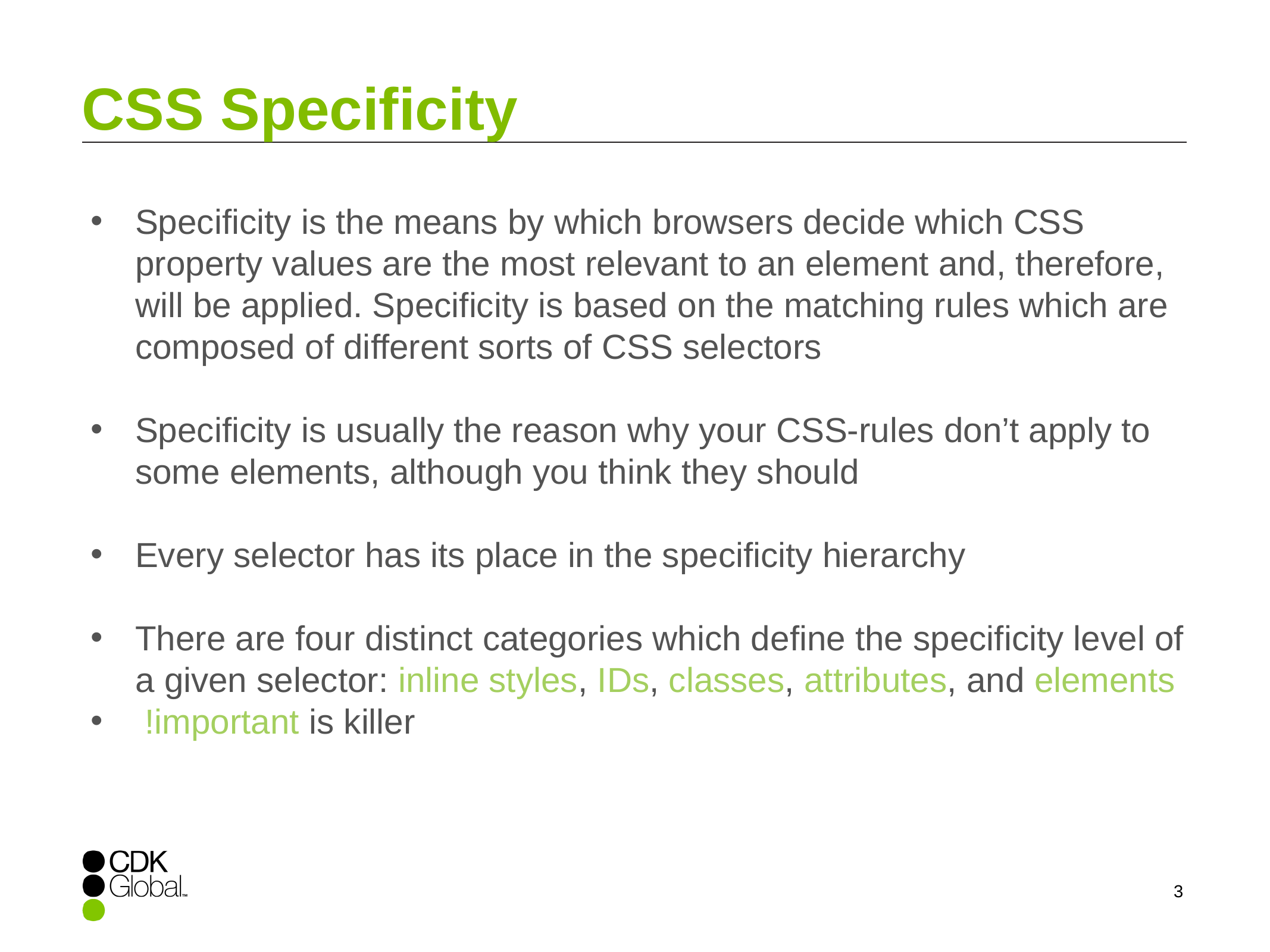

# CSS Specificity
Specificity is the means by which browsers decide which CSS property values are the most relevant to an element and, therefore, will be applied. Specificity is based on the matching rules which are composed of different sorts of CSS selectors

Specificity is usually the reason why your CSS-rules don’t apply to some elements, although you think they should

Every selector has its place in the specificity hierarchy

There are four distinct categories which define the specificity level of a given selector: inline styles, IDs, classes, attributes, and elements
 !important is killer

3